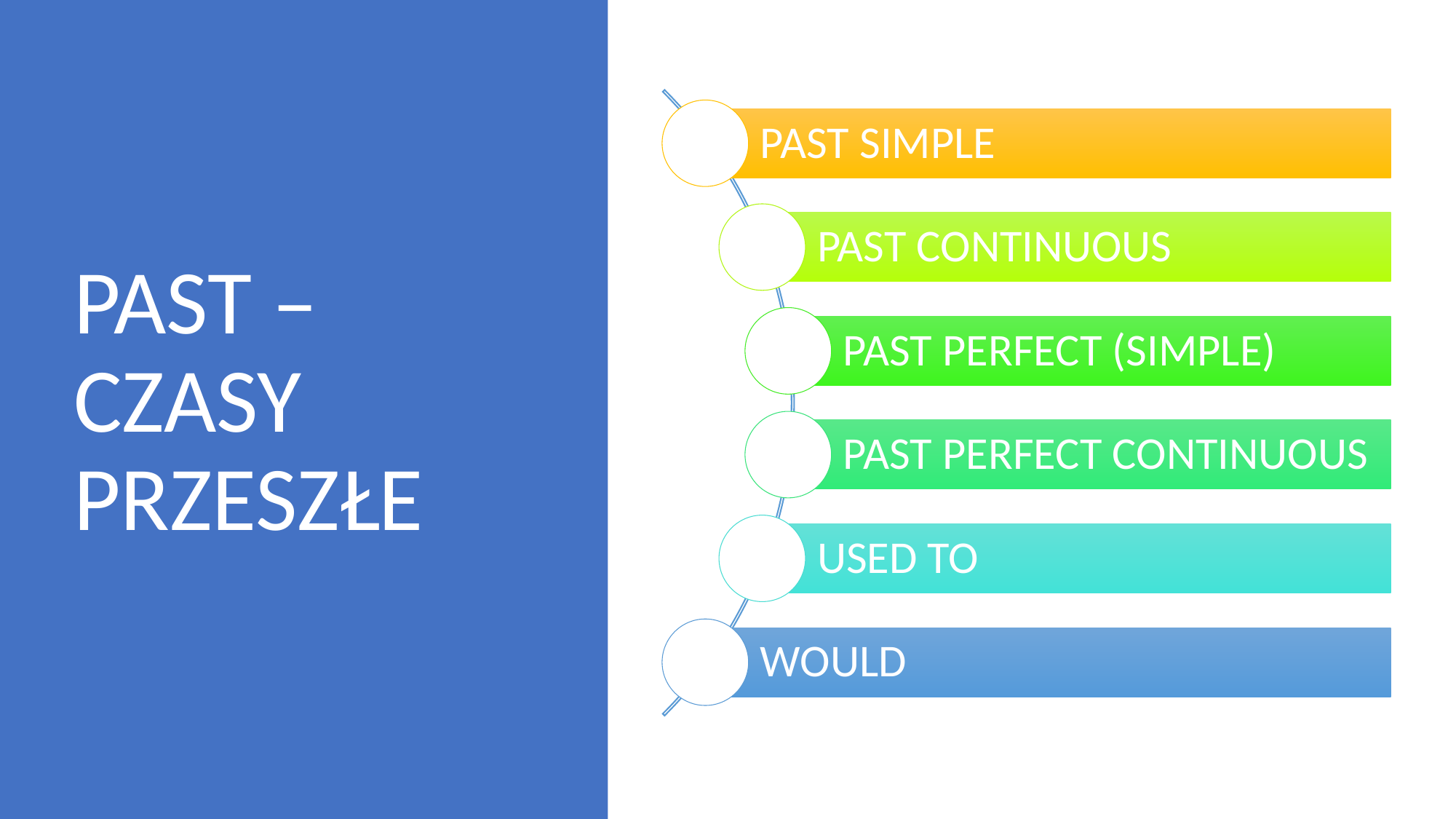

# PAST – CZASY PRZESZŁE
PAST SIMPLE
PAST CONTINUOUS
PAST PERFECT (SIMPLE)
PAST PERFECT CONTINUOUS
USED TO
WOULD